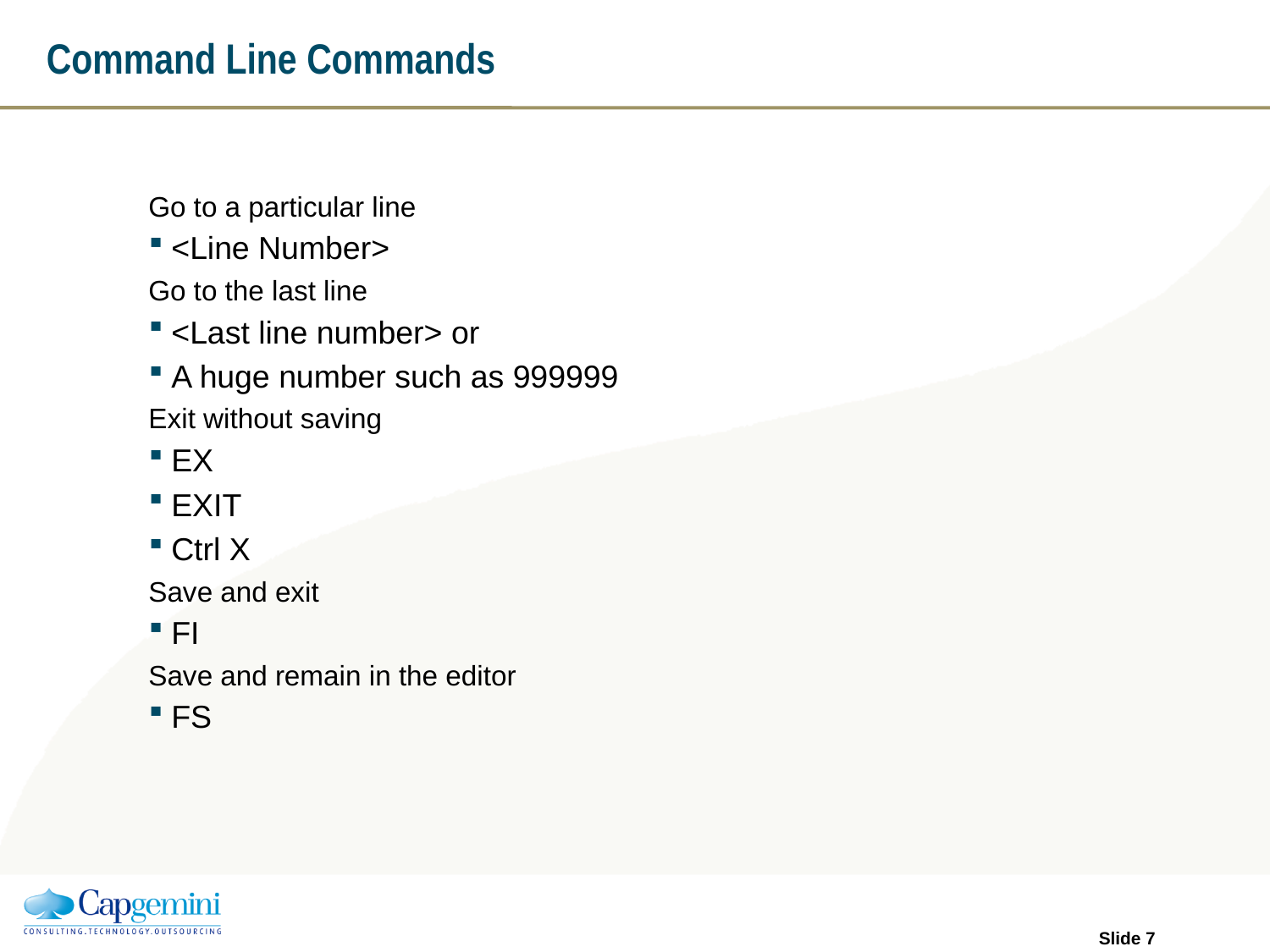

# Command Line Commands
Go to a particular line
<Line Number>
Go to the last line
<Last line number> or
A huge number such as 999999
Exit without saving
EX
EXIT
Ctrl X
Save and exit
FI
Save and remain in the editor
FS

Slide 7